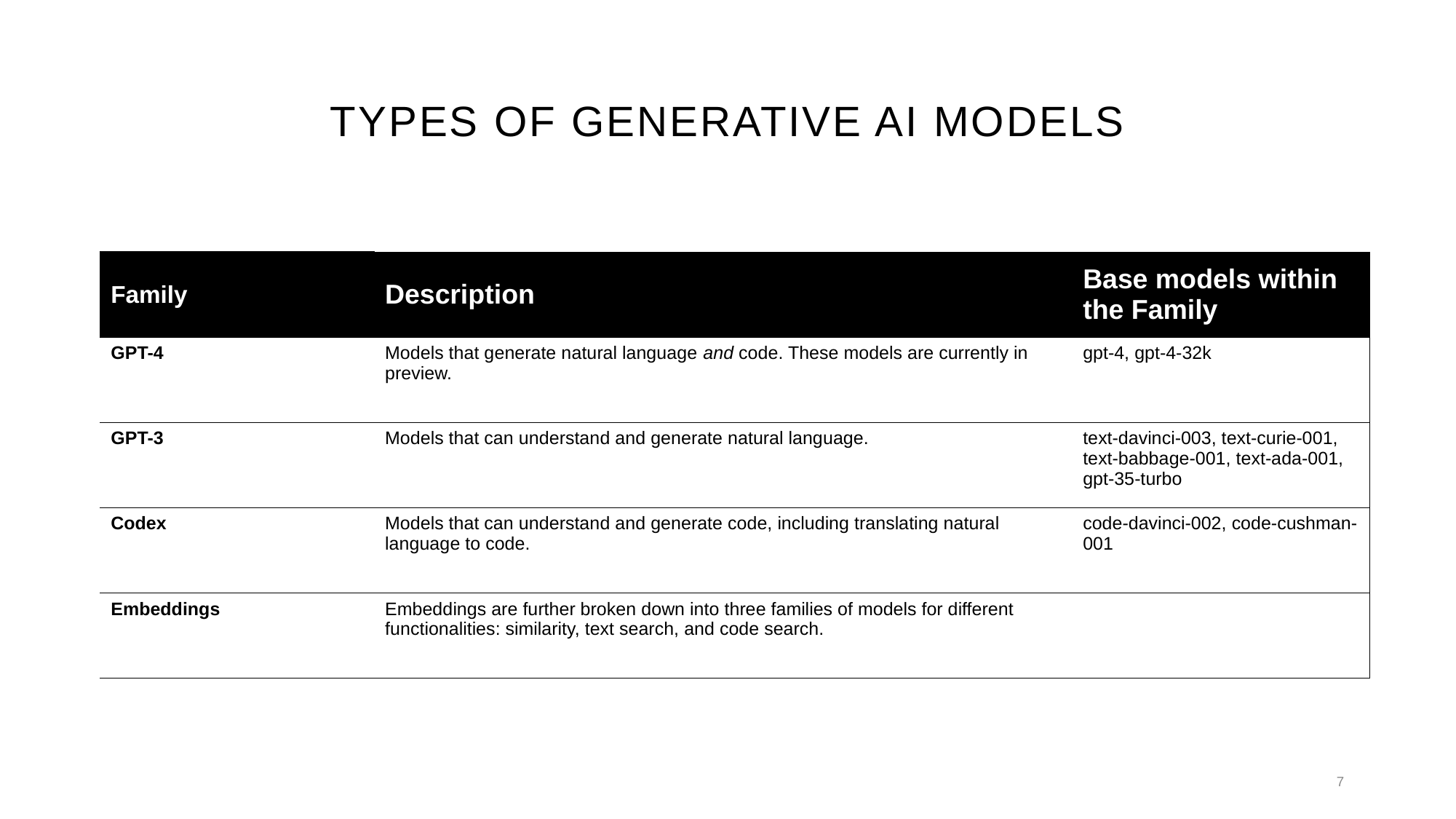

# Types of generative AI models
| ​Family | Description | Base models within the Family |
| --- | --- | --- |
| GPT-4 | Models that generate natural language and code. These models are currently in preview. | gpt-4, gpt-4-32k |
| GPT-3 | Models that can understand and generate natural language. | text-davinci-003, text-curie-001, text-babbage-001, text-ada-001, gpt-35-turbo |
| Codex | Models that can understand and generate code, including translating natural language to code. | code-davinci-002, code-cushman-001 |
| Embeddings | Embeddings are further broken down into three families of models for different functionalities: similarity, text search, and code search. |  |
7